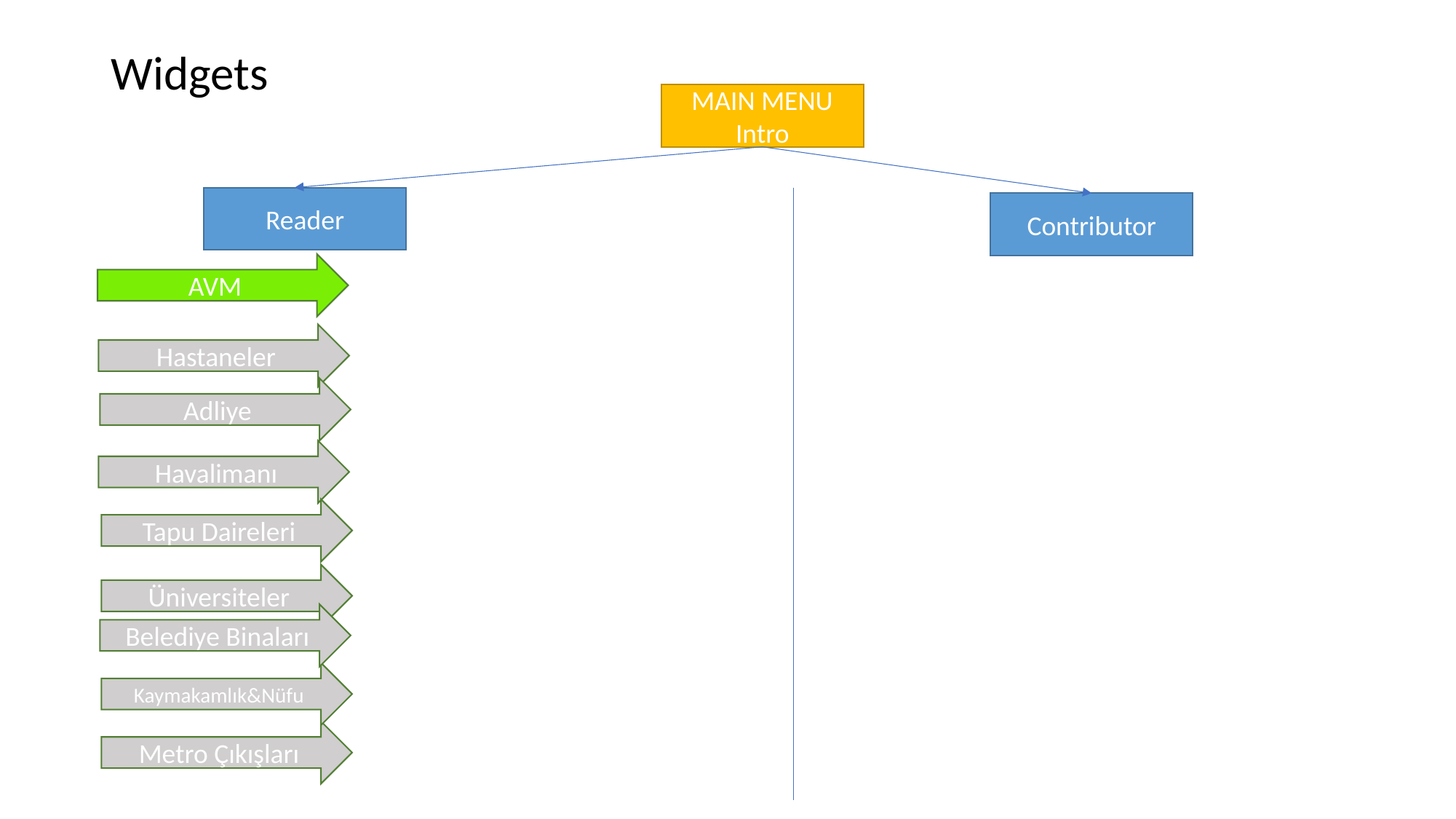

# Widgets
MAIN MENU
Intro
Reader
Contributor
AVM
Hastaneler
Adliye
Havalimanı
Tapu Daireleri
Üniversiteler
Belediye Binaları
Kaymakamlık&Nüfu
Metro Çıkışları